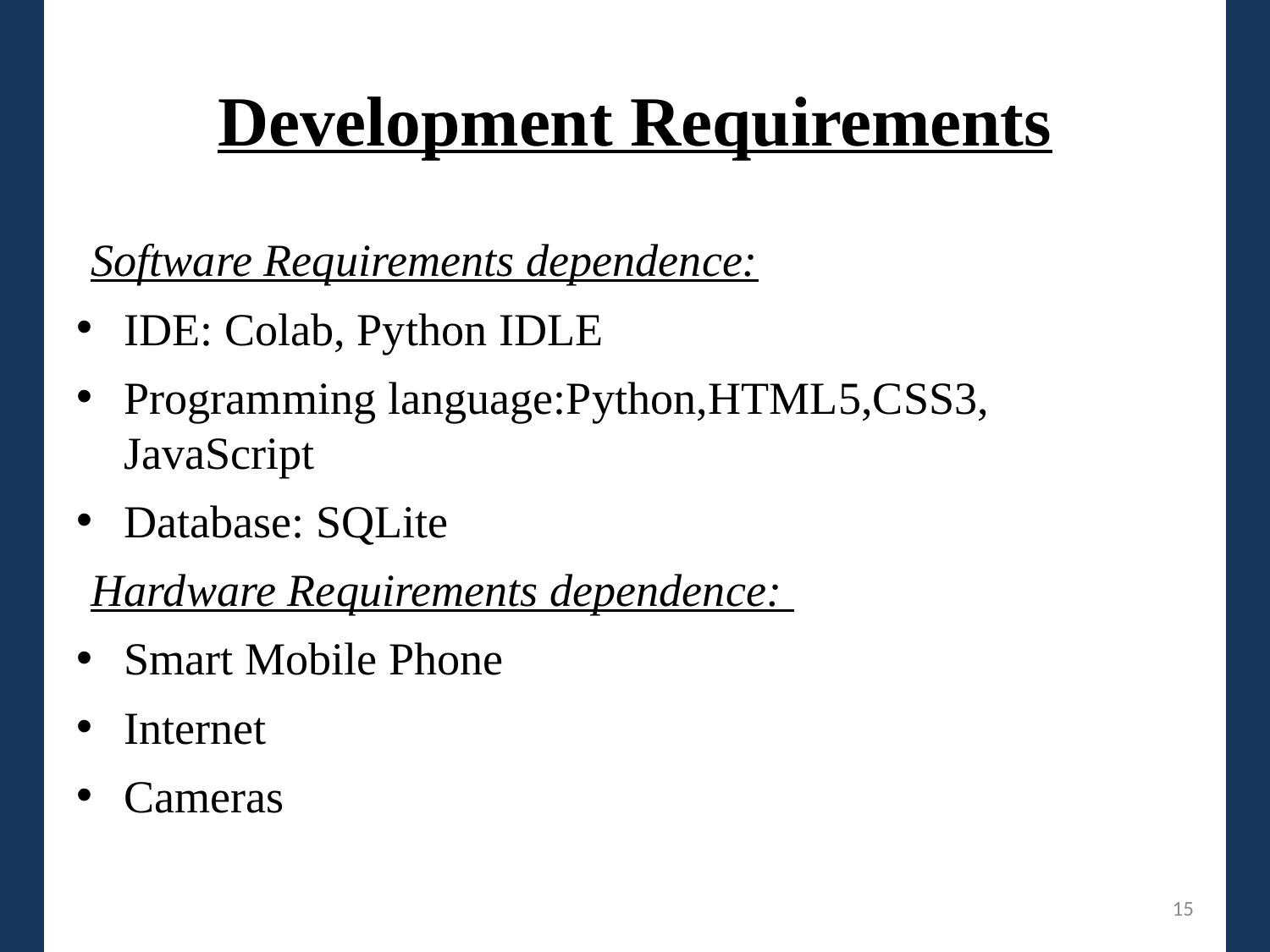

# Development Requirements
Software Requirements dependence:
IDE: Colab, Python IDLE
Programming language:Python,HTML5,CSS3, JavaScript
Database: SQLite
Hardware Requirements dependence:
Smart Mobile Phone
Internet
Cameras

15